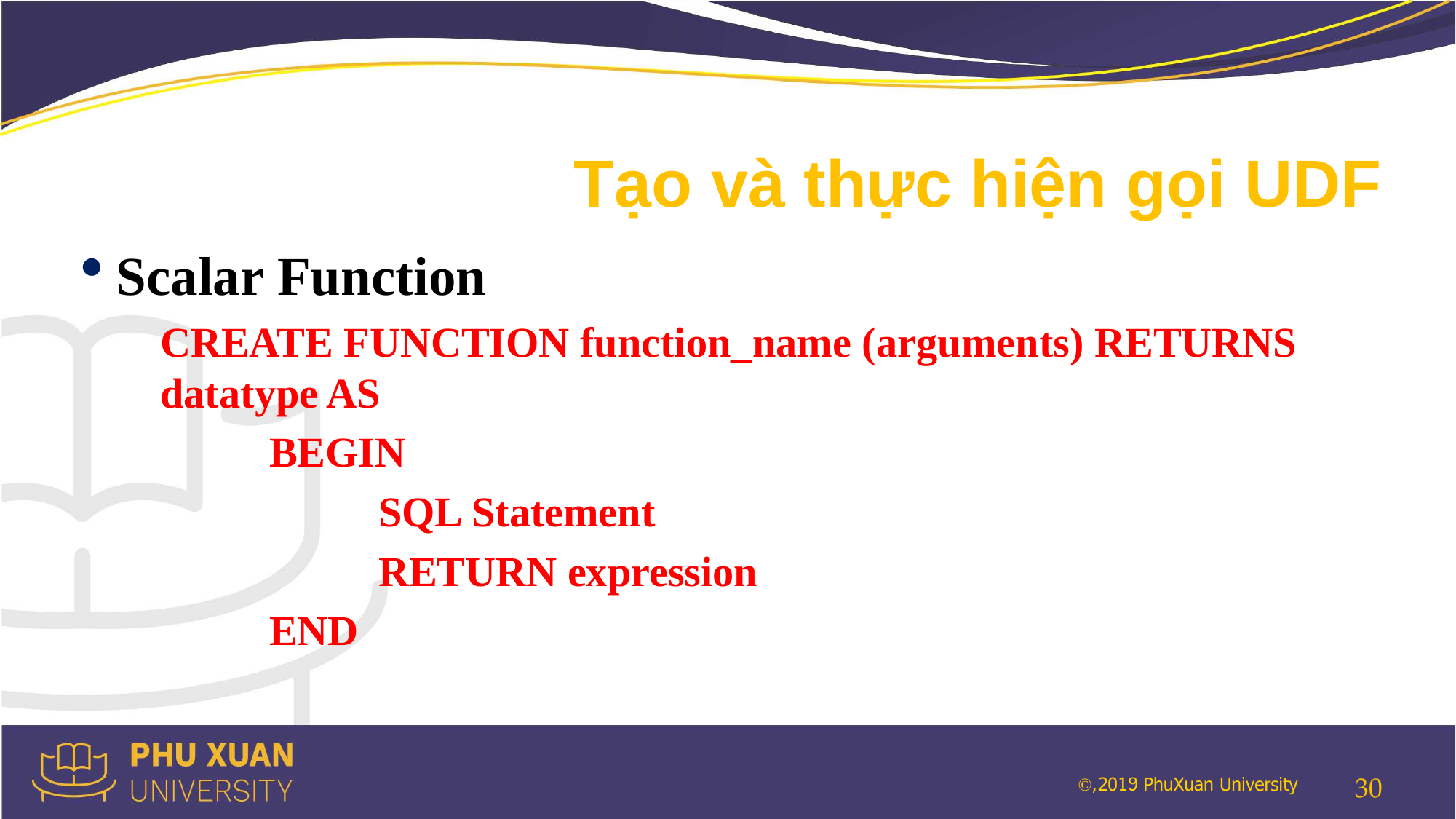

# Tạo và thực hiện gọi UDF
Scalar Function
CREATE FUNCTION function_name (arguments) RETURNS datatype AS
	BEGIN
		SQL Statement
		RETURN expression
	END
30